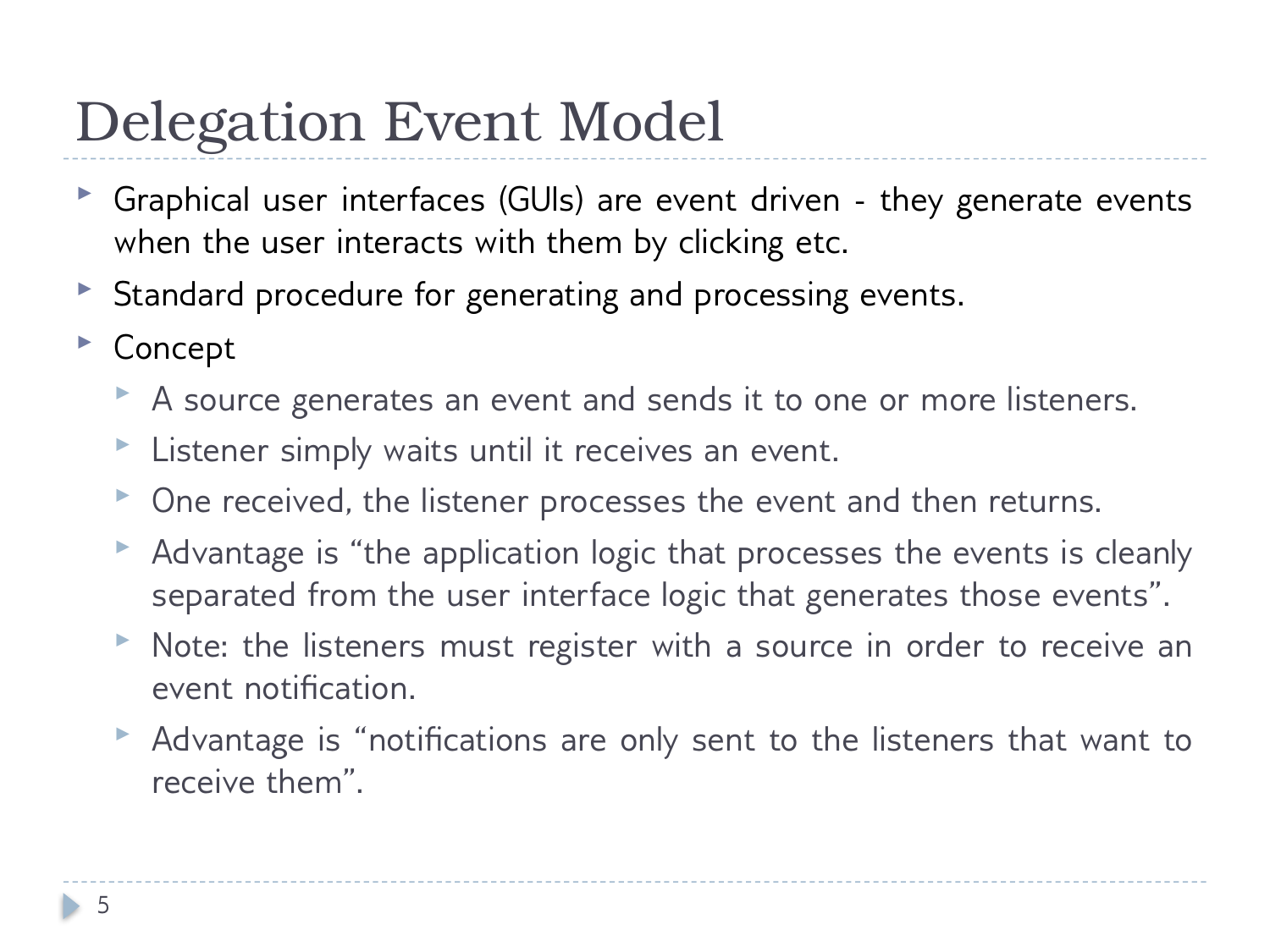

# Delegation Event Model
Graphical user interfaces (GUIs) are event driven - they generate events when the user interacts with them by clicking etc.
Standard procedure for generating and processing events.
Concept
A source generates an event and sends it to one or more listeners.
Listener simply waits until it receives an event.
One received, the listener processes the event and then returns.
Advantage is “the application logic that processes the events is cleanly separated from the user interface logic that generates those events”.
Note: the listeners must register with a source in order to receive an event notification.
Advantage is “notifications are only sent to the listeners that want to receive them”.
5